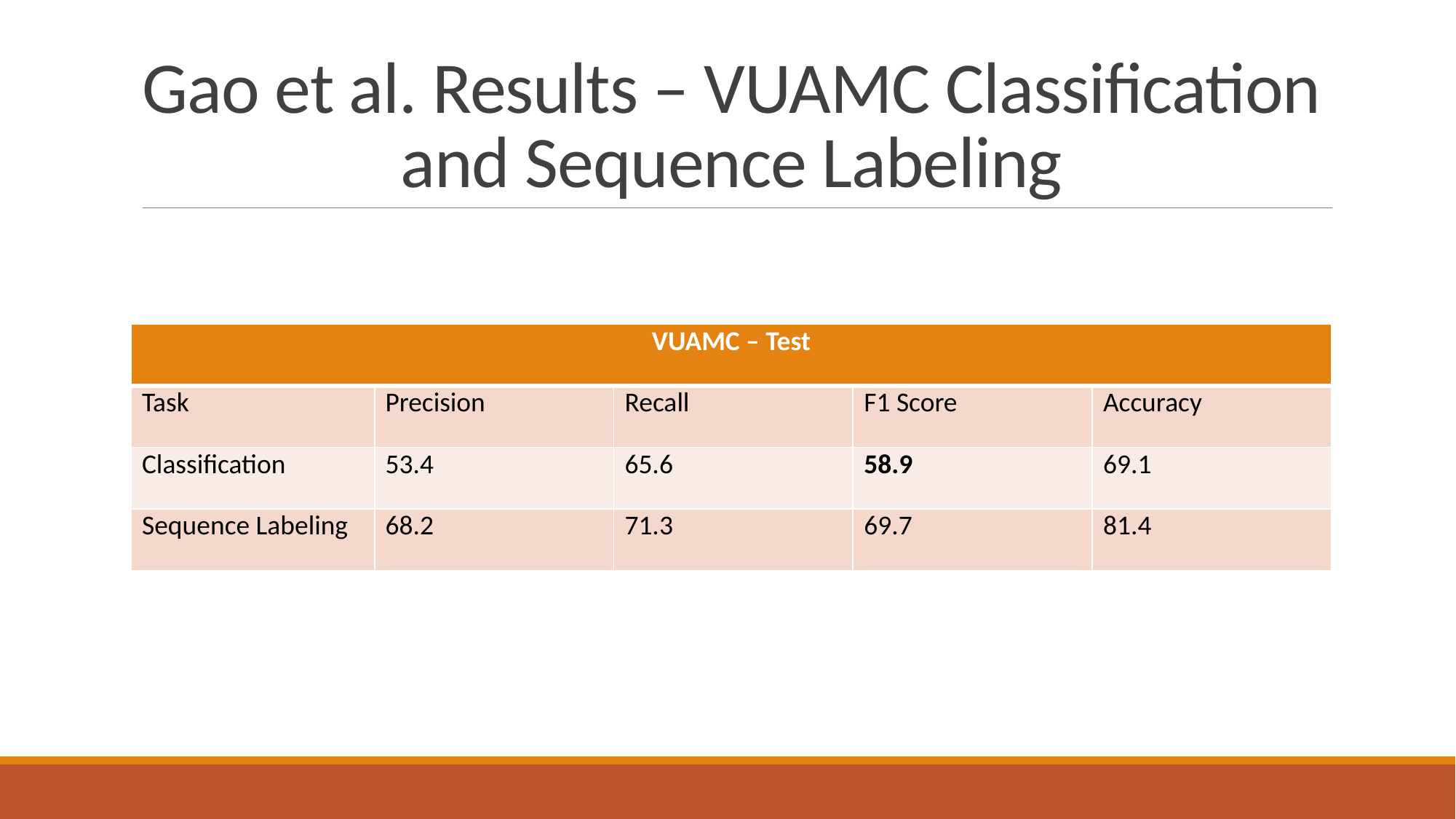

# Gao et al. Results – VUAMC Classification and Sequence Labeling
| VUAMC – Test |  |  |  |  |
| --- | --- | --- | --- | --- |
| Task | Precision | Recall | F1 Score | Accuracy |
| Classification | 53.4 | 65.6 | 58.9 | 69.1 |
| Sequence Labeling | 68.2 | 71.3 | 69.7 | 81.4 |